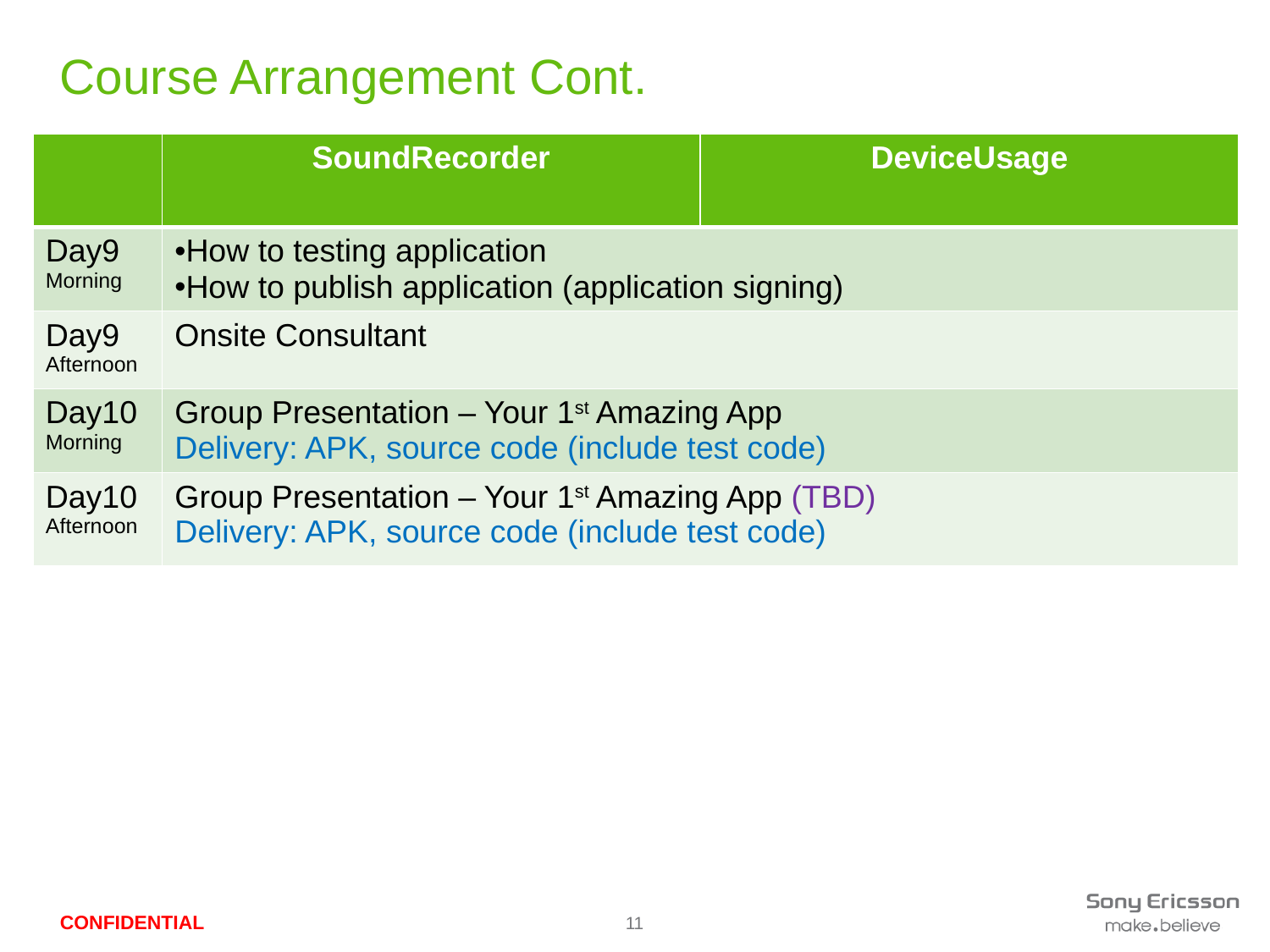

# Course Arrangement Cont.
|  | SoundRecorder | DeviceUsage |
| --- | --- | --- |
| Day9 Morning | How to testing application How to publish application (application signing) |  |
| Day9 Afternoon | Onsite Consultant |  |
| Day10 Morning | Group Presentation – Your 1st Amazing App Delivery: APK, source code (include test code) |  |
| Day10 Afternoon | Group Presentation – Your 1st Amazing App (TBD) Delivery: APK, source code (include test code) |  |